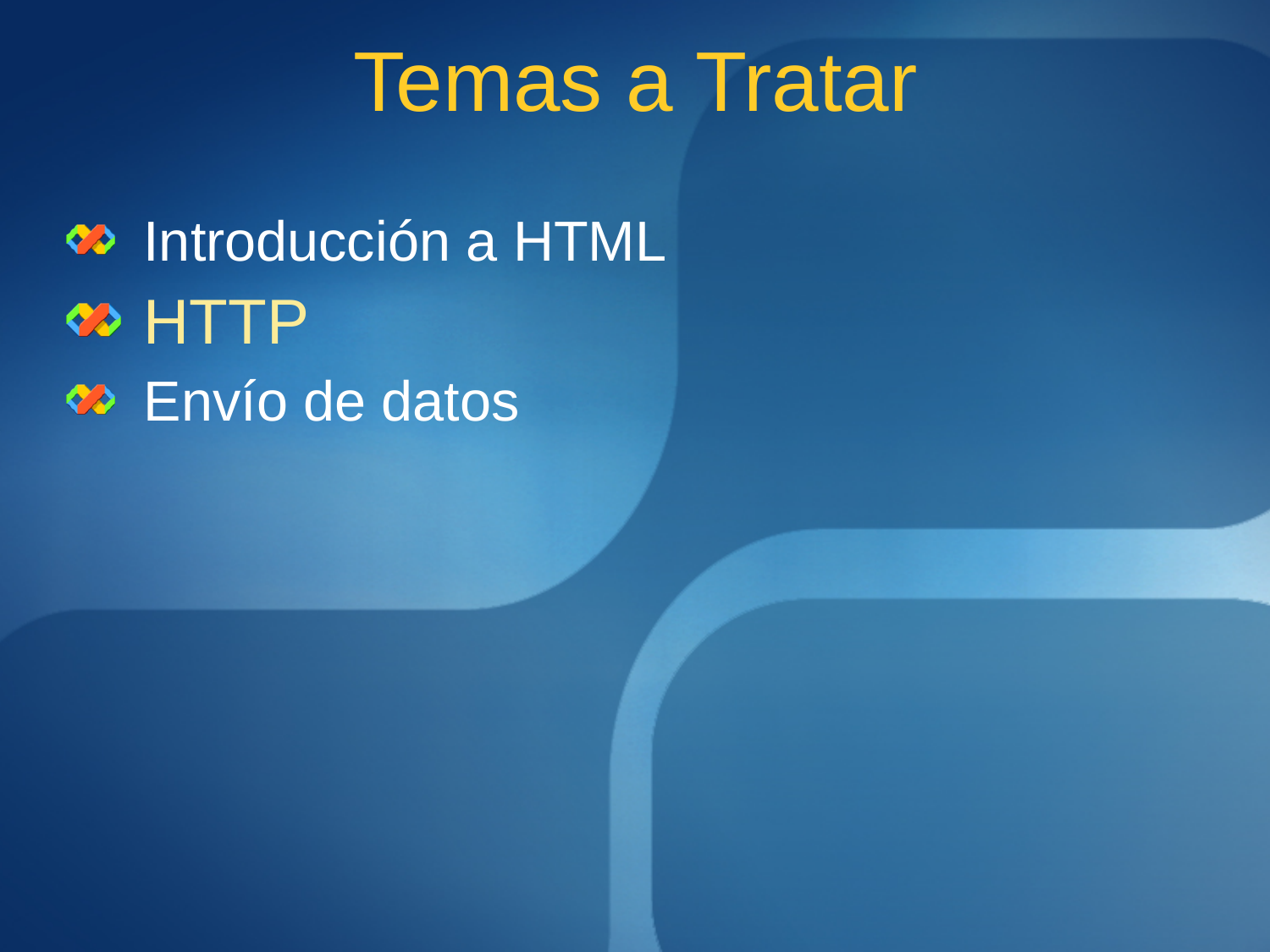

# Temas a Tratar
Introducción a HTML
HTTP
Envío de datos